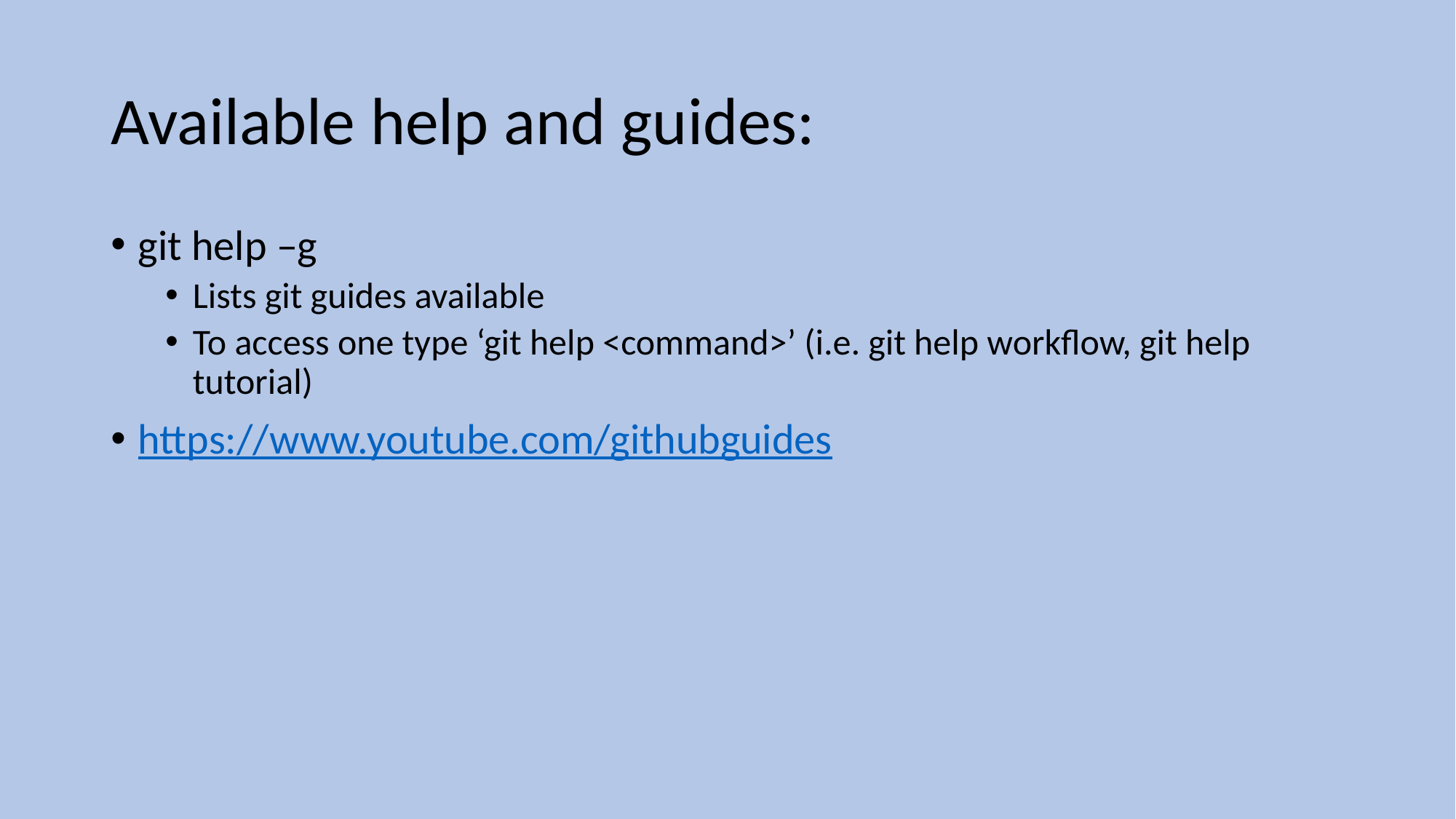

# Available help and guides:
git help –g
Lists git guides available
To access one type ‘git help <command>’ (i.e. git help workflow, git help tutorial)
https://www.youtube.com/githubguides